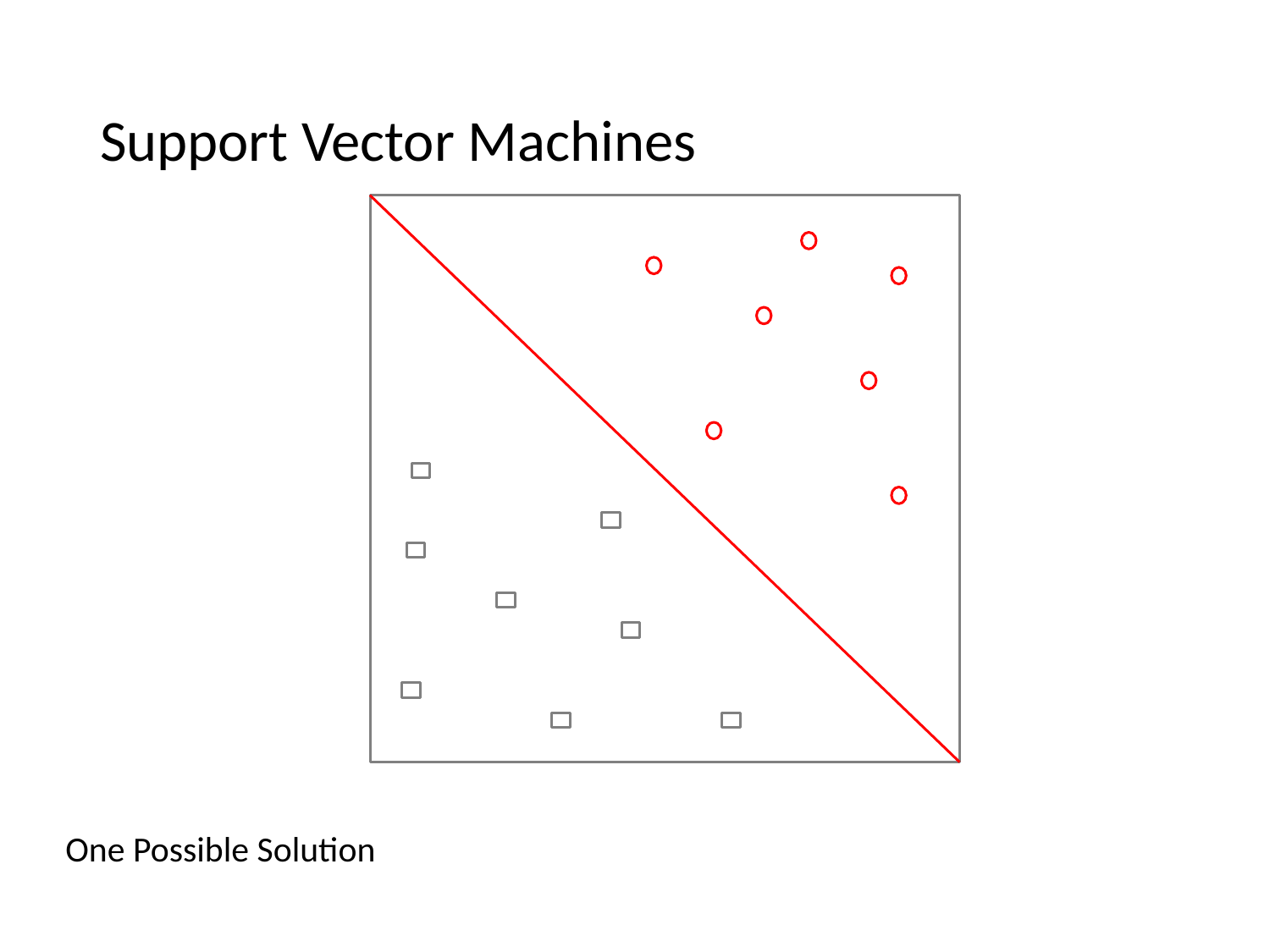

# Support Vector Machines

One Possible Solution